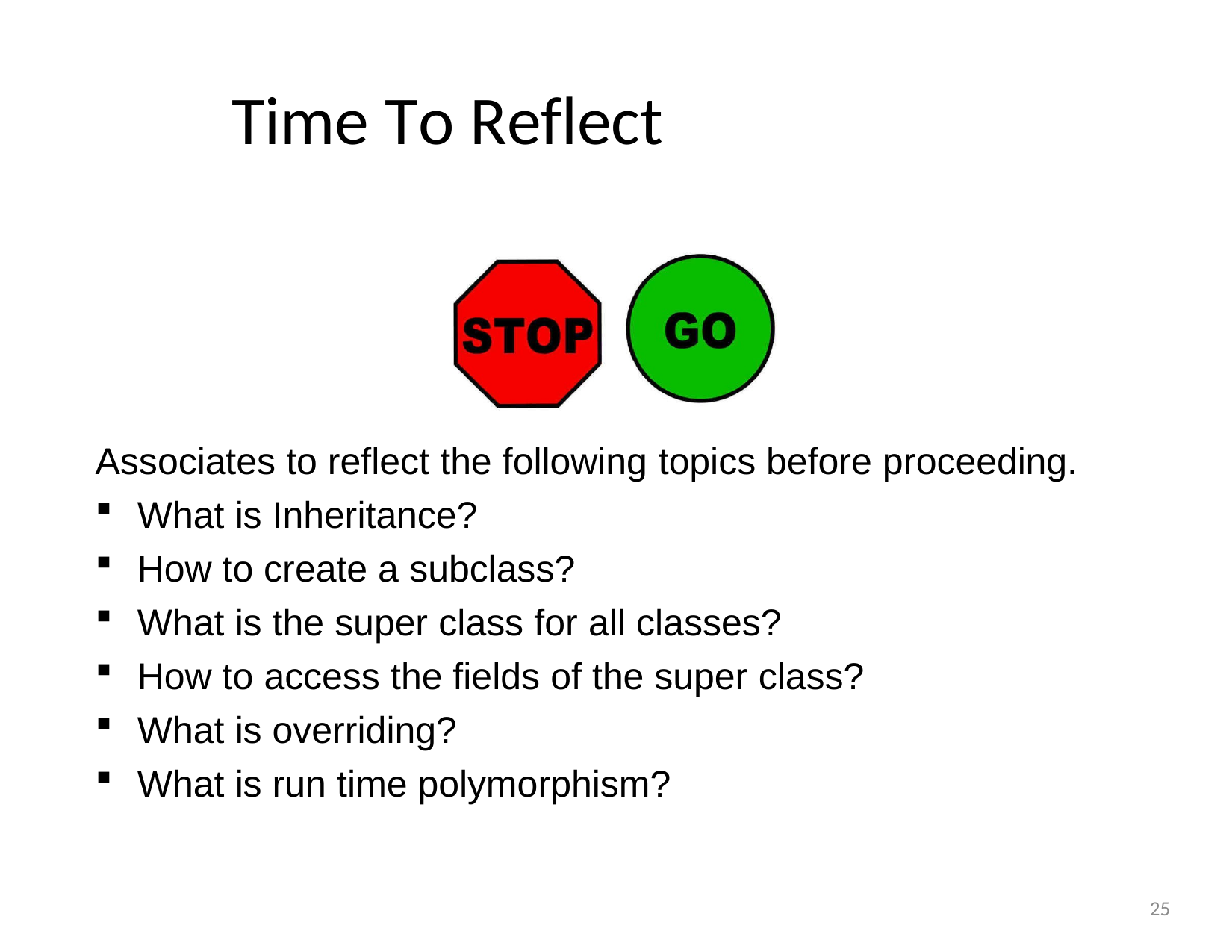

# Time To Reflect

Associates to reflect the following topics before proceeding.
What is Inheritance?
How to create a subclass?
What is the super class for all classes?
How to access the fields of the super class?
What is overriding?
What is run time polymorphism?

25